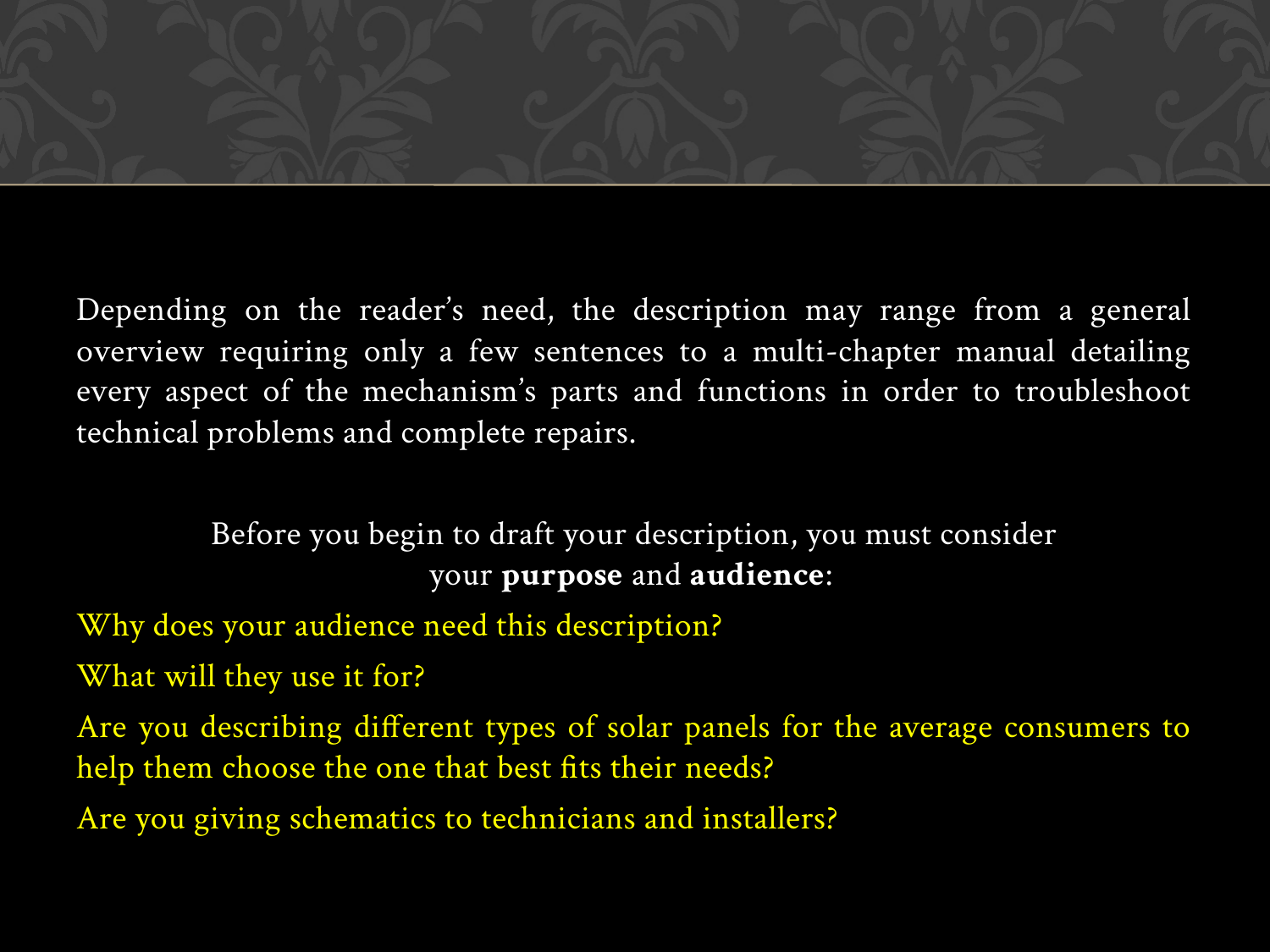

#
Depending on the reader’s need, the description may range from a general overview requiring only a few sentences to a multi-chapter manual detailing every aspect of the mechanism’s parts and functions in order to troubleshoot technical problems and complete repairs.

Before you begin to draft your description, you must consider your purpose and audience:
Why does your audience need this description?
What will they use it for?
Are you describing different types of solar panels for the average consumers to help them choose the one that best fits their needs?
Are you giving schematics to technicians and installers?